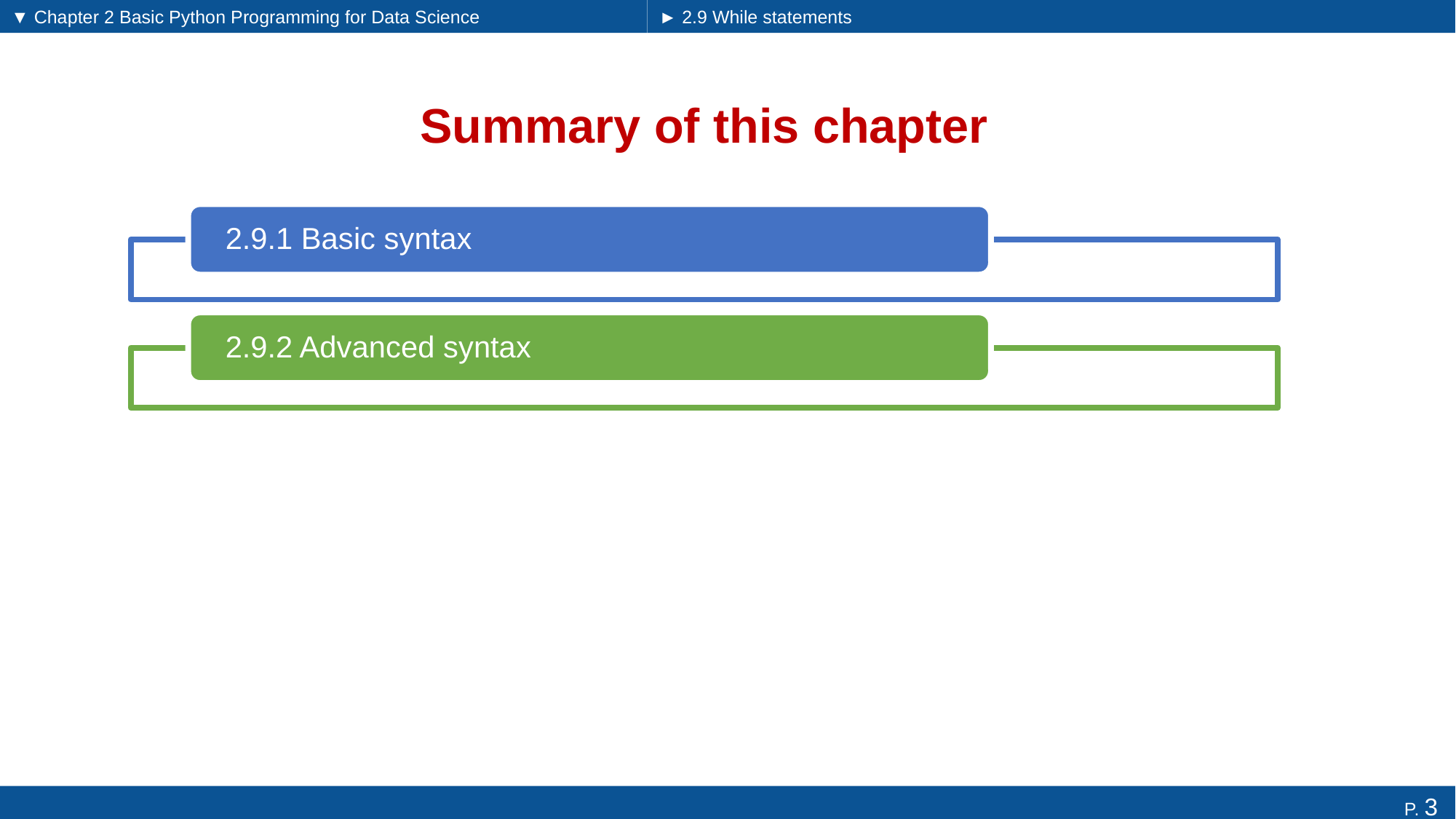

▼ Chapter 2 Basic Python Programming for Data Science
► 2.9 While statements

# Summary of this chapter
2.9.1 Basic syntax
2.9.2 Advanced syntax